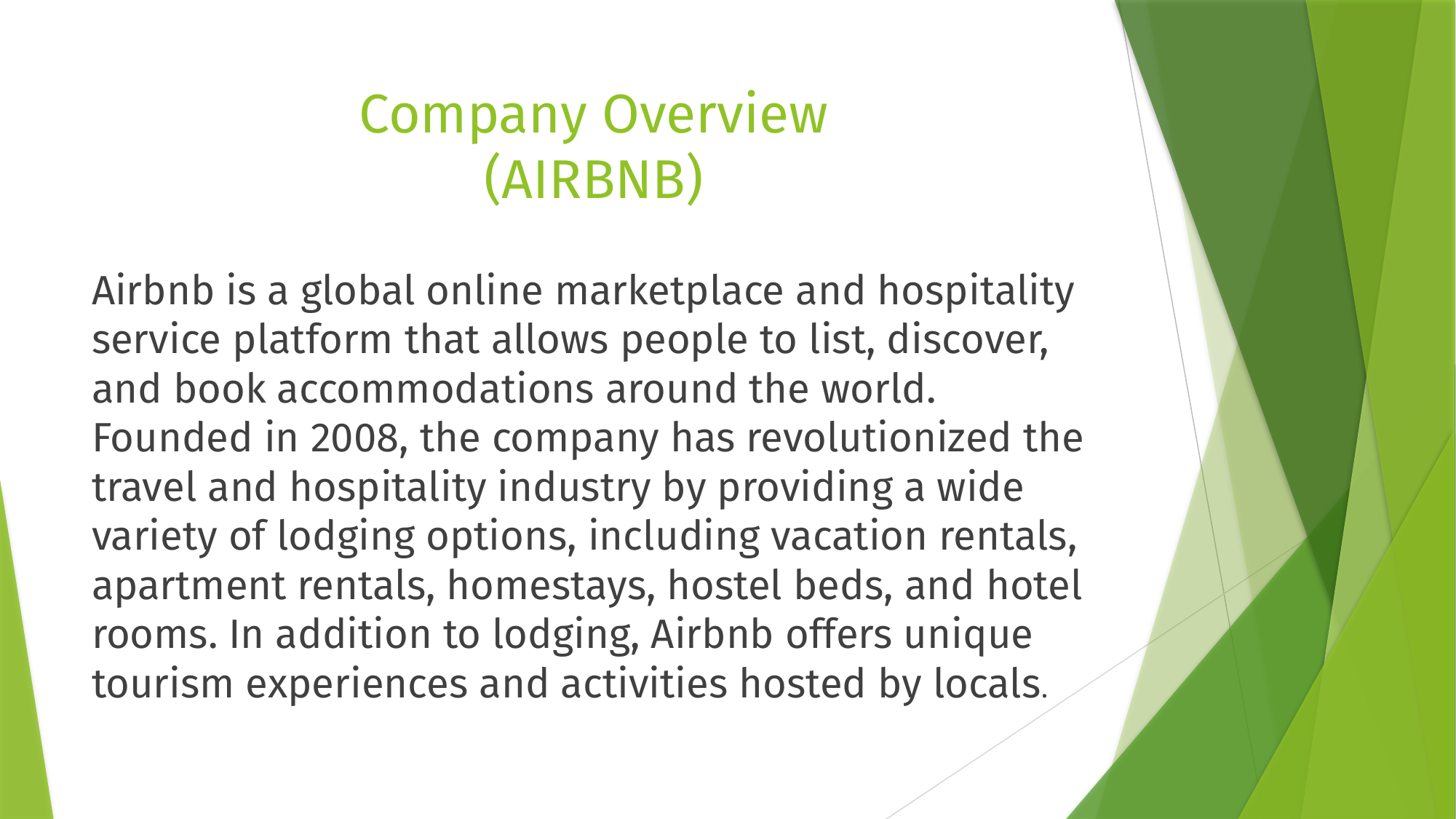

# Company Overview (AIRBNB)
Airbnb is a global online marketplace and hospitality service platform that allows people to list, discover, and book accommodations around the world. Founded in 2008, the company has revolutionized the travel and hospitality industry by providing a wide variety of lodging options, including vacation rentals, apartment rentals, homestays, hostel beds, and hotel rooms. In addition to lodging, Airbnb offers unique tourism experiences and activities hosted by locals.